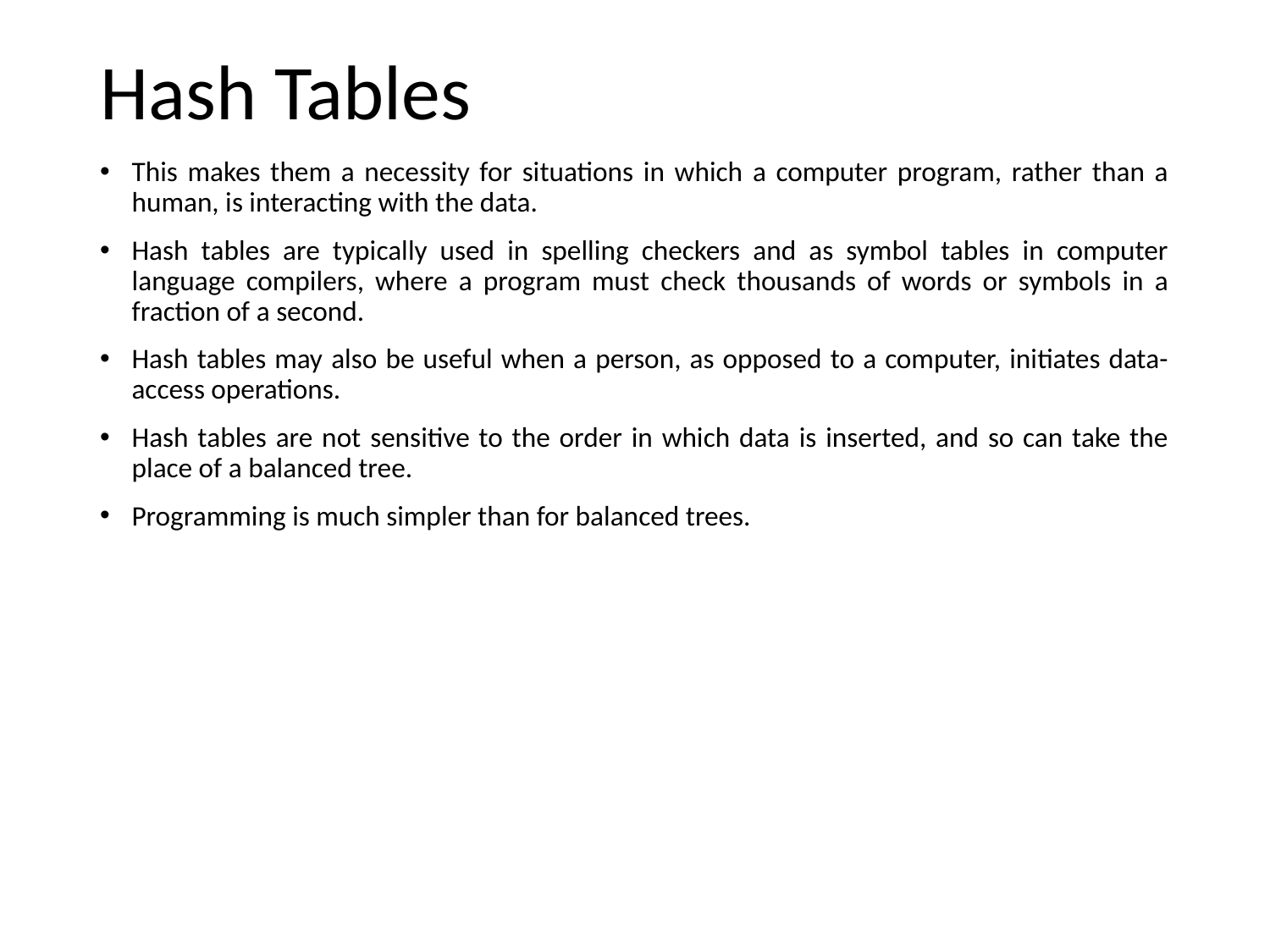

# Hash Tables
This makes them a necessity for situations in which a computer program, rather than a human, is interacting with the data.
Hash tables are typically used in spelling checkers and as symbol tables in computer language compilers, where a program must check thousands of words or symbols in a fraction of a second.
Hash tables may also be useful when a person, as opposed to a computer, initiates data-access operations.
Hash tables are not sensitive to the order in which data is inserted, and so can take the place of a balanced tree.
Programming is much simpler than for balanced trees.